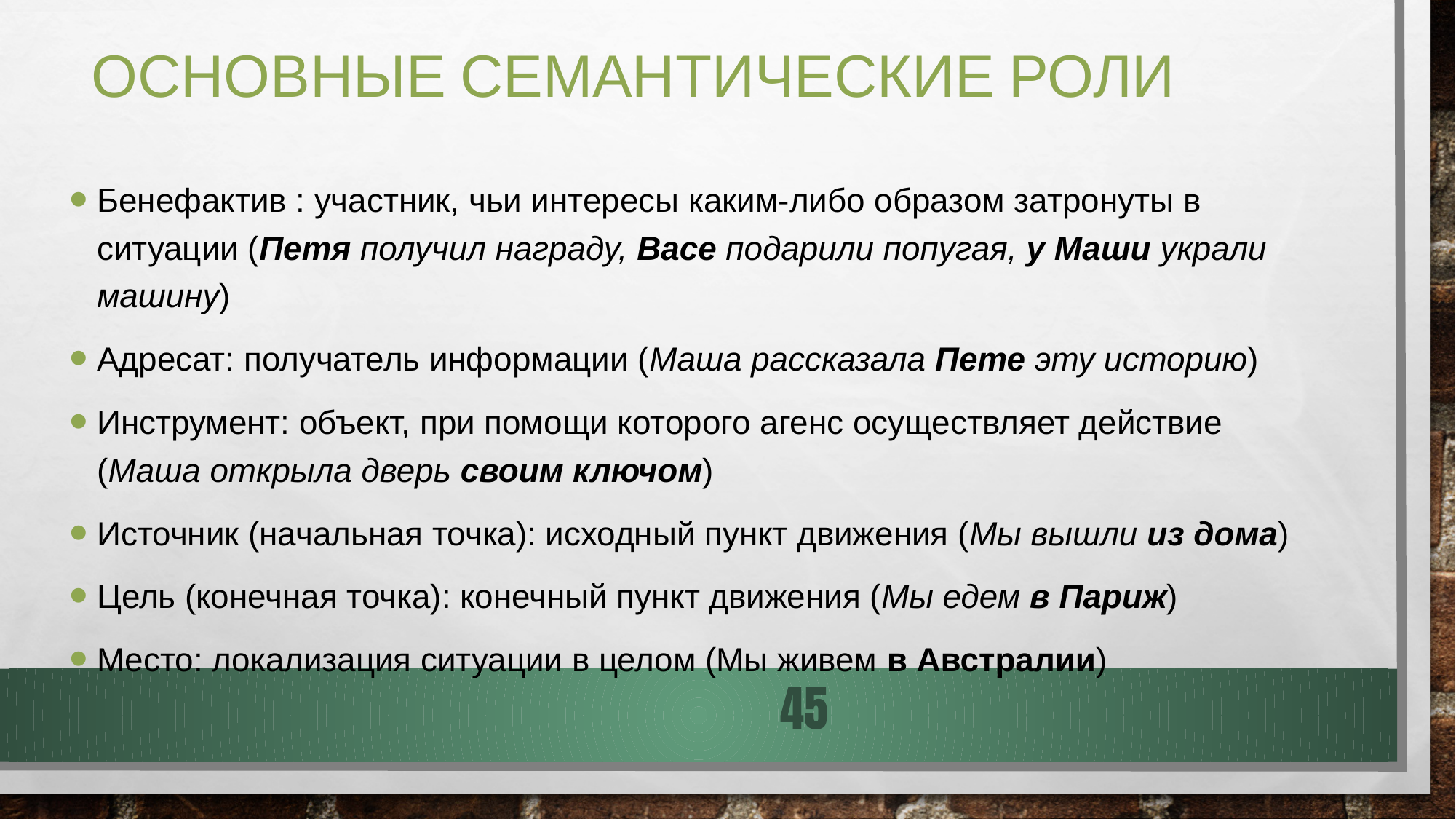

# Основные семантические роли
Бенефактив : участник, чьи интересы каким-либо образом затронуты в ситуации (Петя получил награду, Васе подарили попугая, у Маши украли машину)
Адресат: получатель информации (Маша рассказала Пете эту историю)
Инструмент: объект, при помощи которого агенс осуществляет действие (Маша открыла дверь своим ключом)
Источник (начальная точка): исходный пункт движения (Мы вышли из дома)
Цель (конечная точка): конечный пункт движения (Мы едем в Париж)
Место: локализация ситуации в целом (Мы живем в Австралии)

45